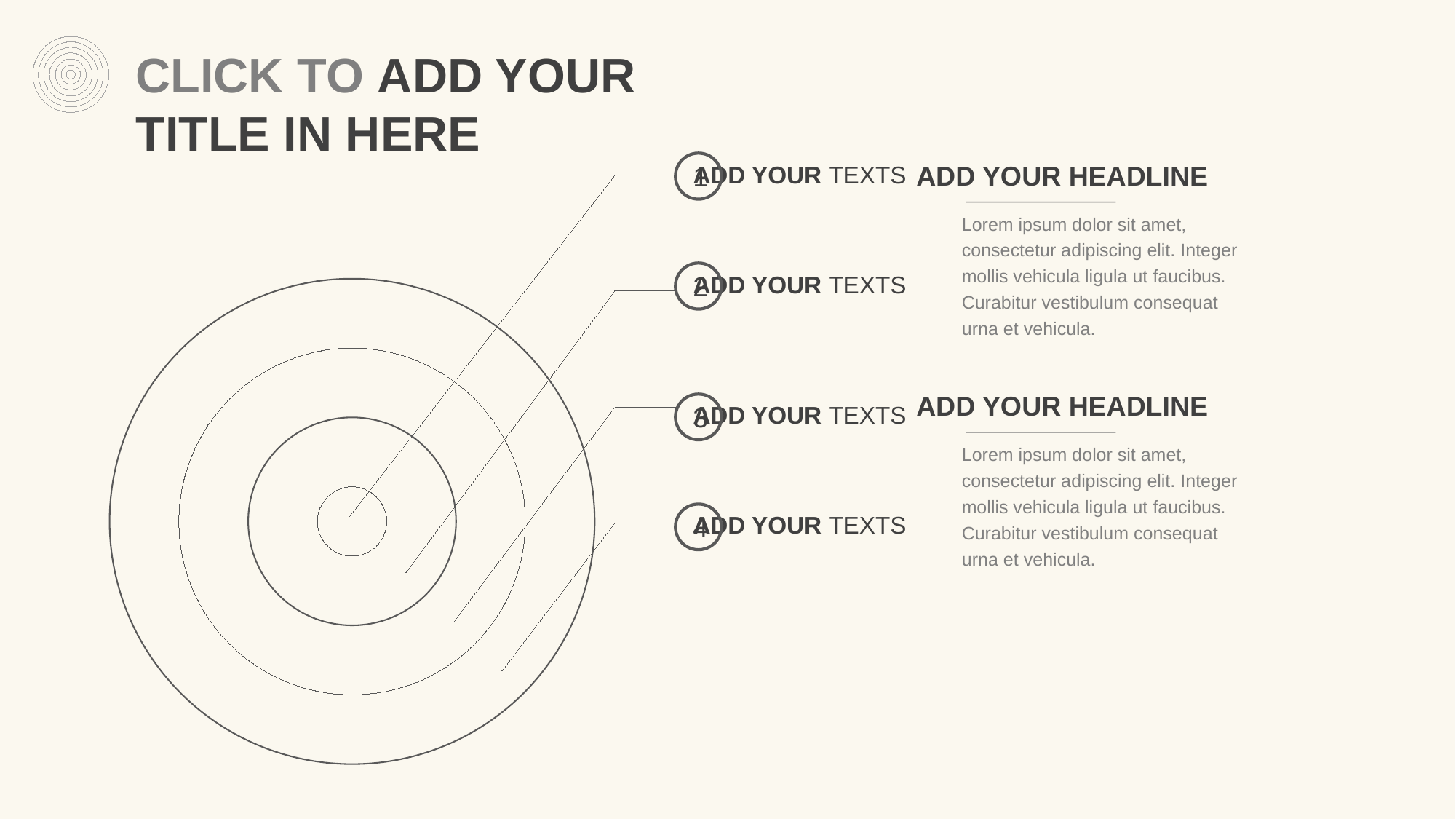

CLICK TO ADD YOUR TITLE IN HERE
1
ADD YOUR TEXTS
ADD YOUR HEADLINE

Lorem ipsum dolor sit amet, consectetur adipiscing elit. Integer mollis vehicula ligula ut faucibus. Curabitur vestibulum consequat urna et vehicula.

2
ADD YOUR TEXTS

ADD YOUR HEADLINE

Lorem ipsum dolor sit amet, consectetur adipiscing elit. Integer mollis vehicula ligula ut faucibus. Curabitur vestibulum consequat urna et vehicula.
3
ADD YOUR TEXTS

4
ADD YOUR TEXTS